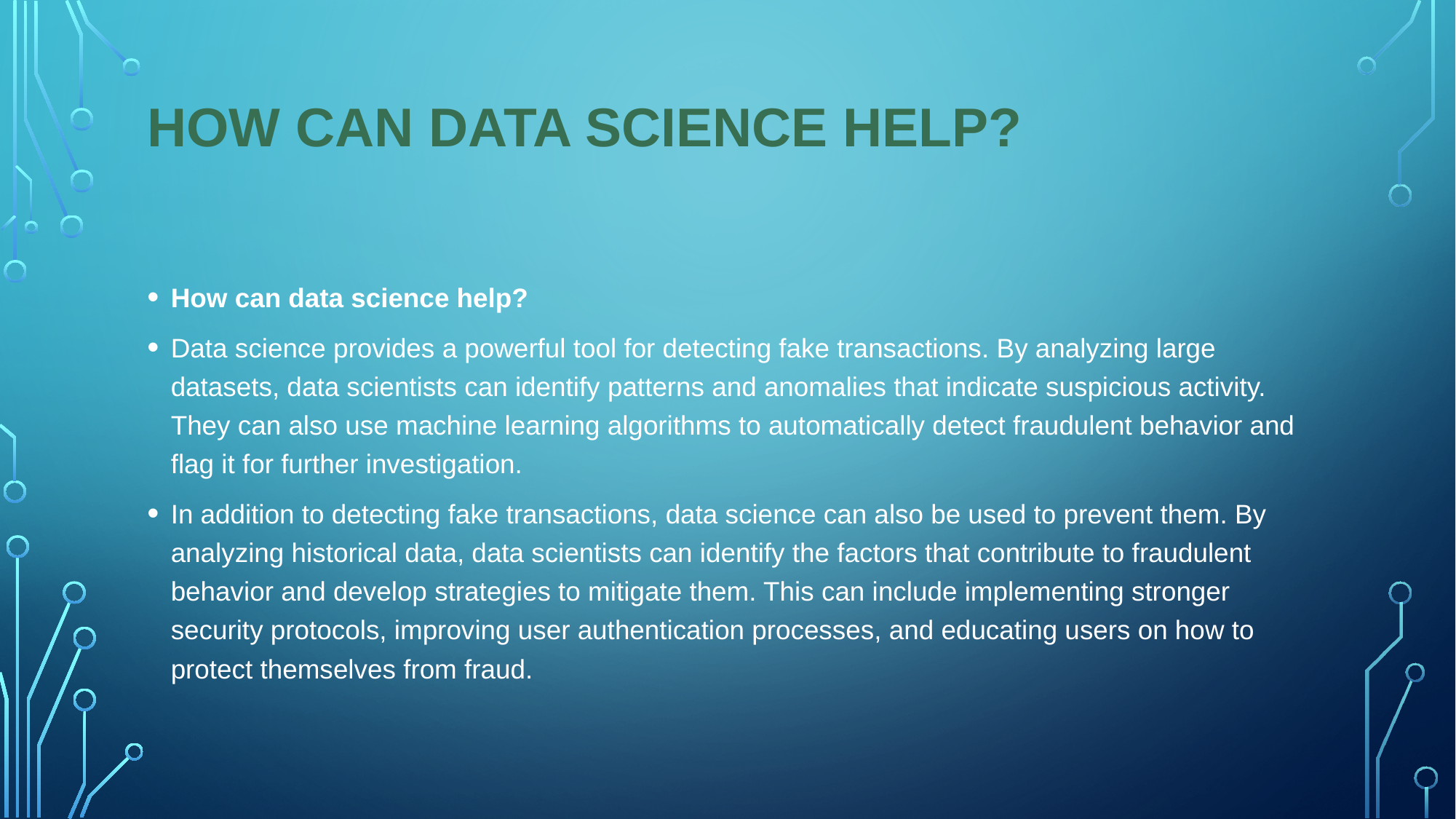

# How can data science help?
How can data science help?
Data science provides a powerful tool for detecting fake transactions. By analyzing large datasets, data scientists can identify patterns and anomalies that indicate suspicious activity. They can also use machine learning algorithms to automatically detect fraudulent behavior and flag it for further investigation.
In addition to detecting fake transactions, data science can also be used to prevent them. By analyzing historical data, data scientists can identify the factors that contribute to fraudulent behavior and develop strategies to mitigate them. This can include implementing stronger security protocols, improving user authentication processes, and educating users on how to protect themselves from fraud.